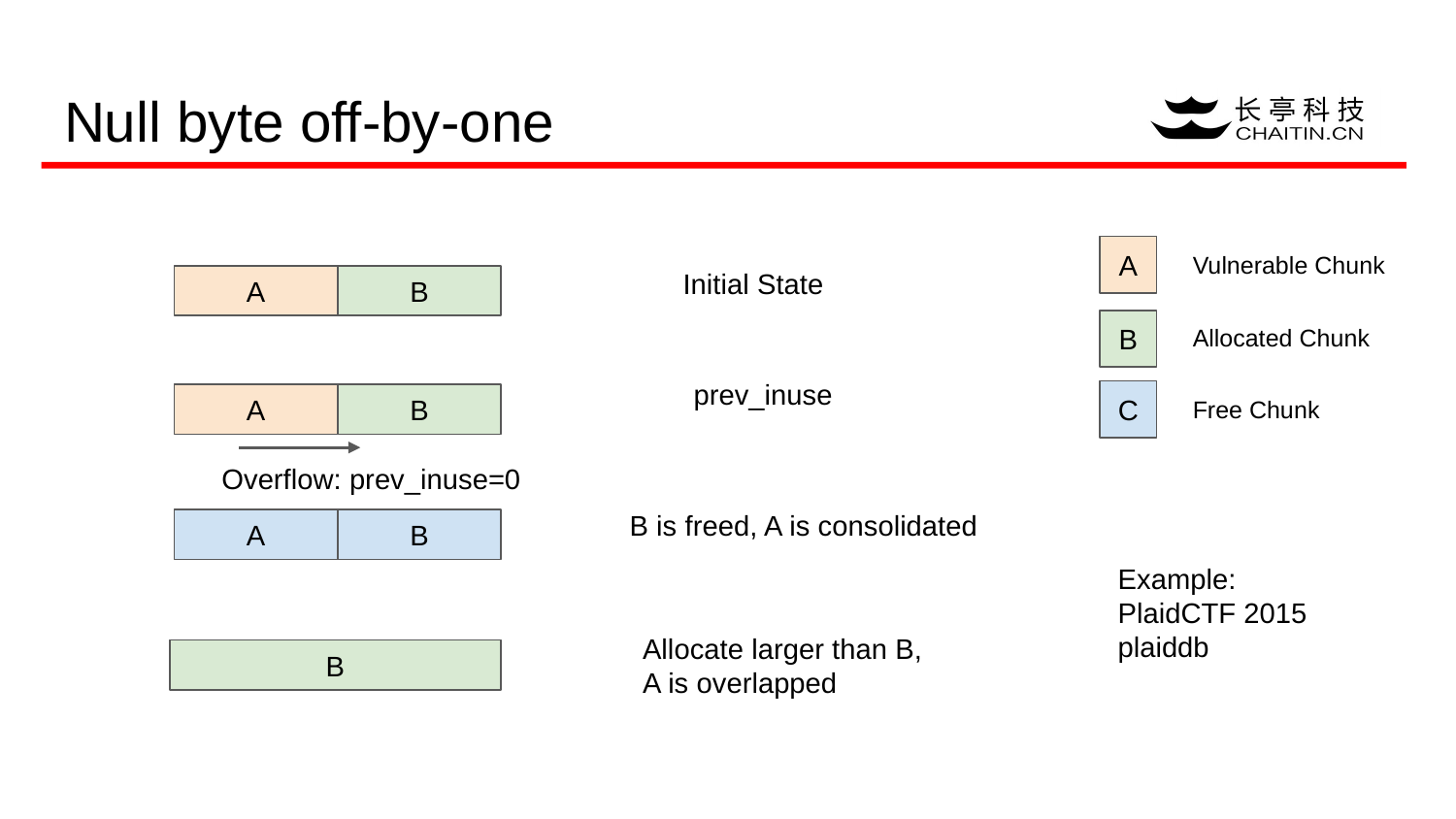

# Null byte off-by-one
A
Vulnerable Chunk
Initial State
A
B
B
Allocated Chunk
prev_inuse
C
A
B
Free Chunk
Overflow: prev_inuse=0
B is freed, A is consolidated
A
B
Example:
PlaidCTF 2015
plaiddb
Allocate larger than B,
A is overlapped
B